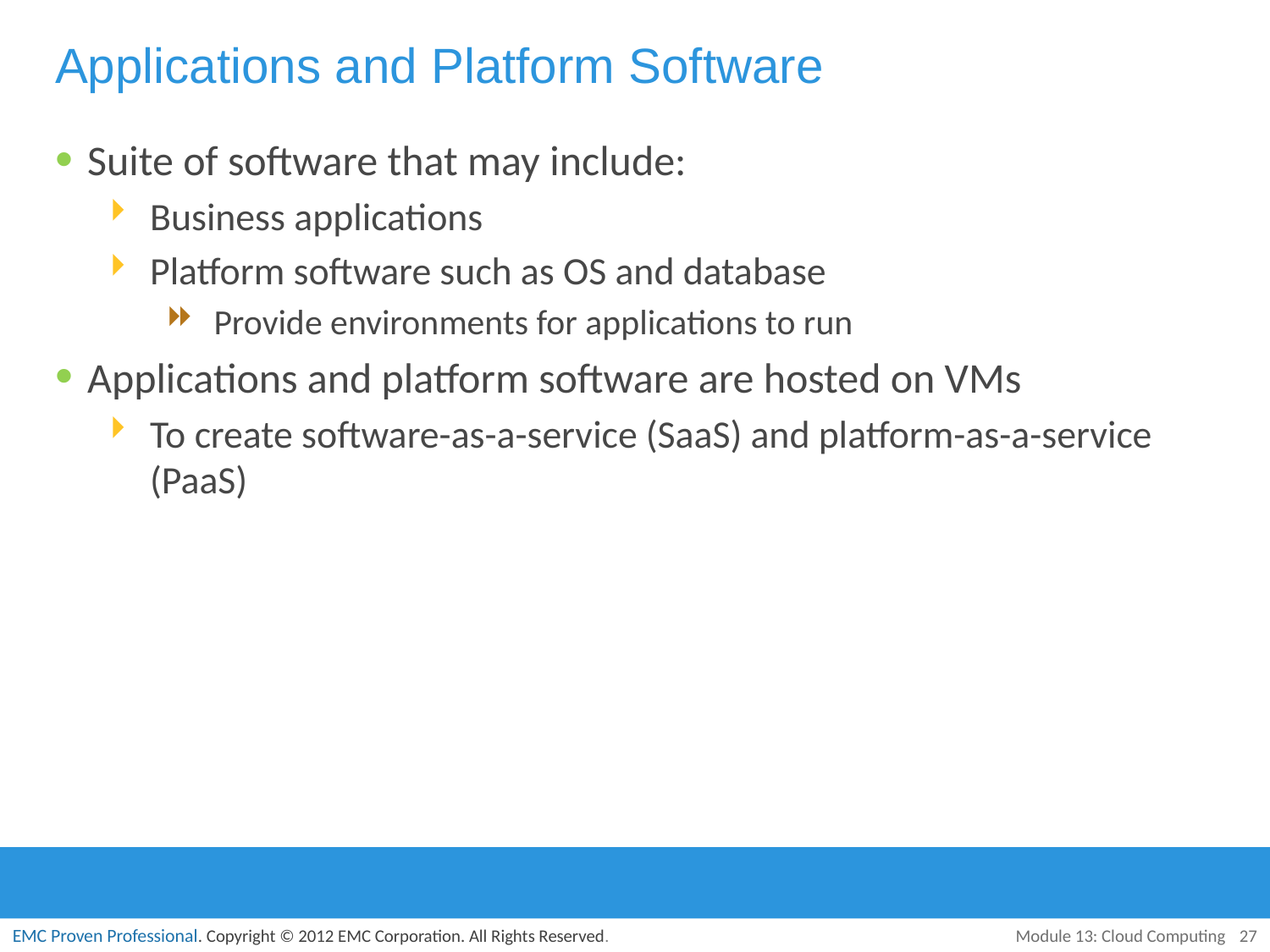

# Applications and Platform Software
Suite of software that may include:
Business applications
Platform software such as OS and database
Provide environments for applications to run
Applications and platform software are hosted on VMs
To create software-as-a-service (SaaS) and platform-as-a-service (PaaS)
Module 13: Cloud Computing
27